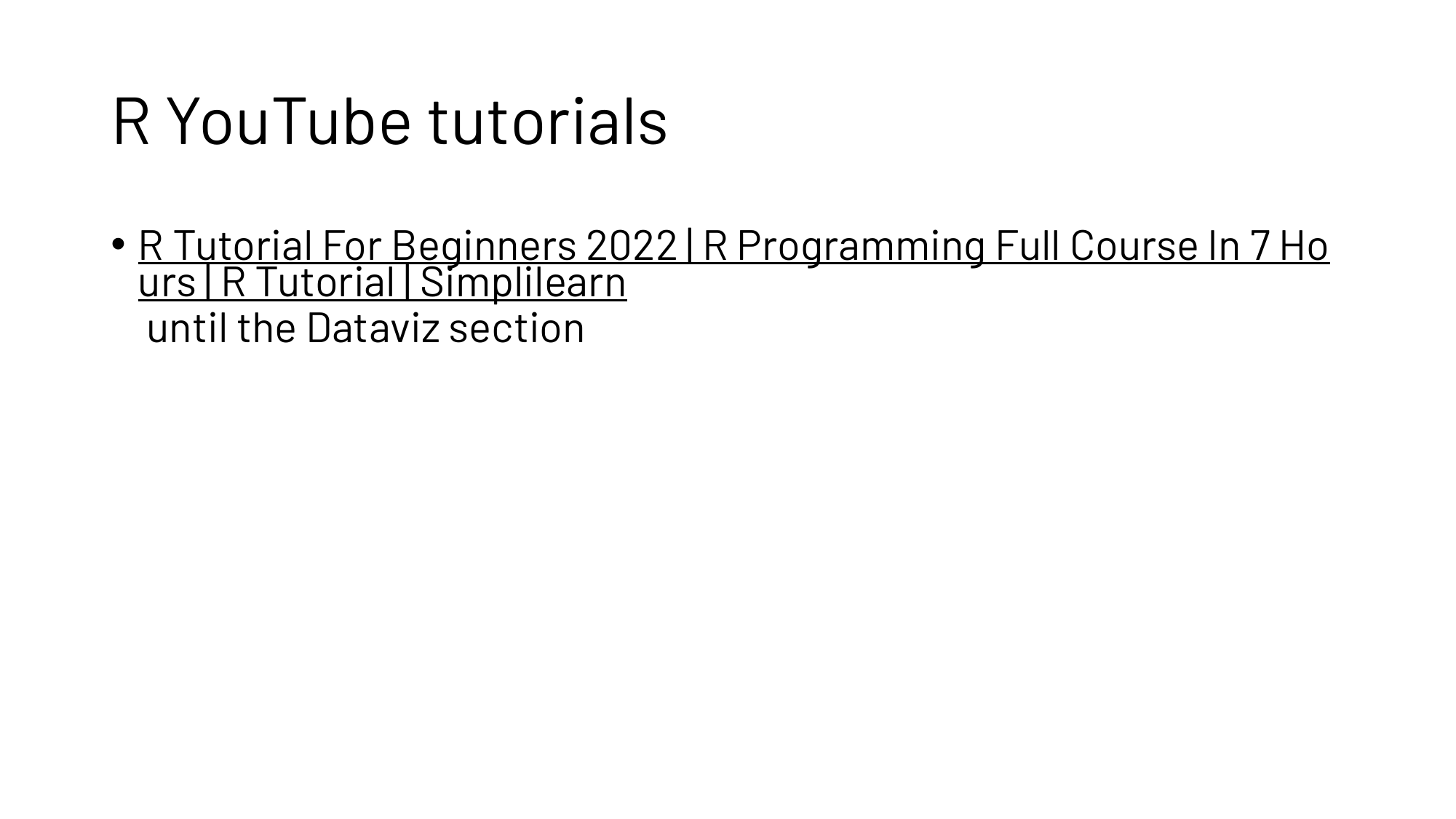

# R YouTube tutorials
R Tutorial For Beginners 2022 | R Programming Full Course In 7 Hours | R Tutorial | Simplilearn until the Dataviz section